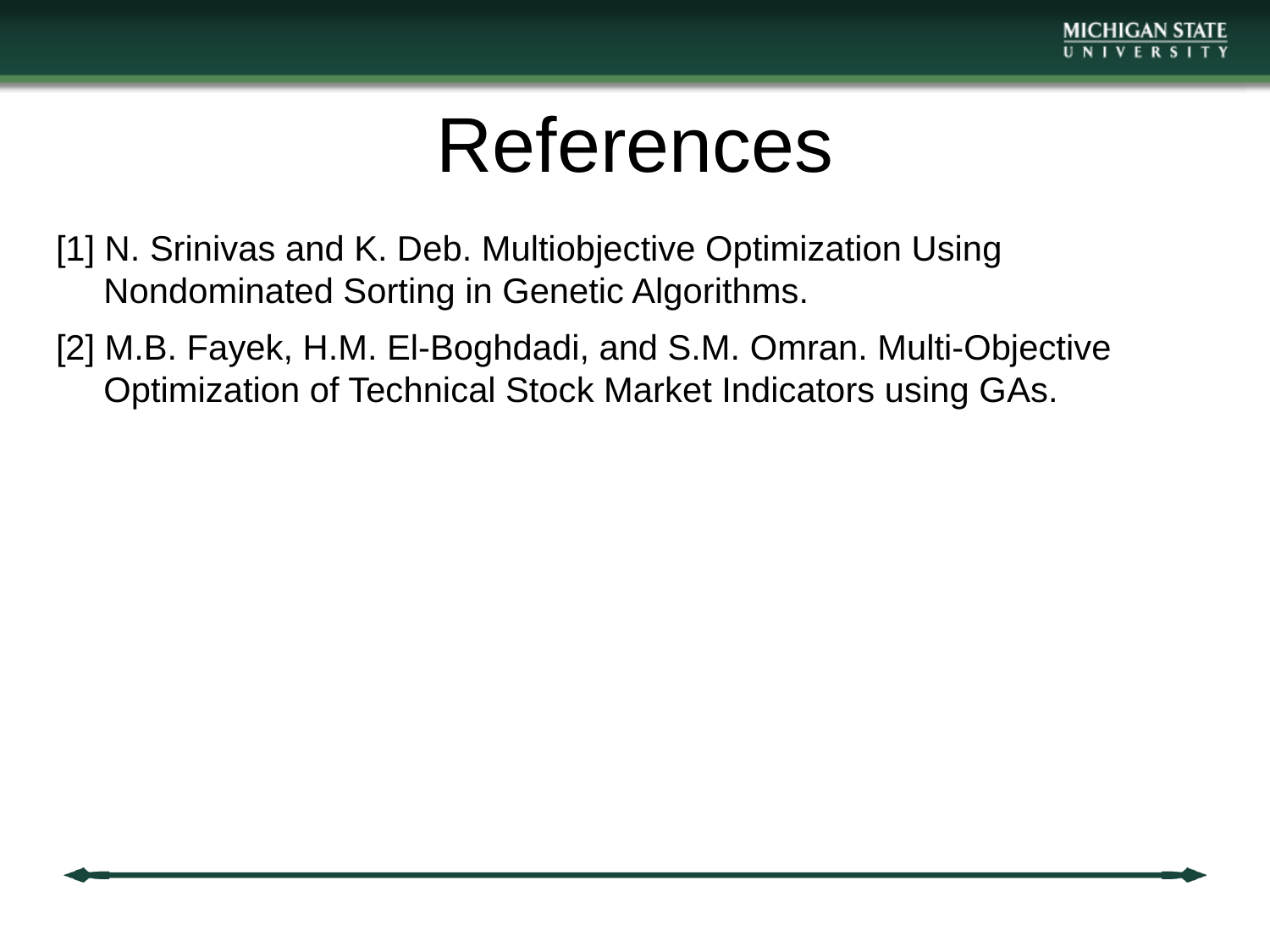

# References
[1] N. Srinivas and K. Deb. Multiobjective Optimization Using Nondominated Sorting in Genetic Algorithms.
[2] M.B. Fayek, H.M. El-Boghdadi, and S.M. Omran. Multi-Objective Optimization of Technical Stock Market Indicators using GAs.